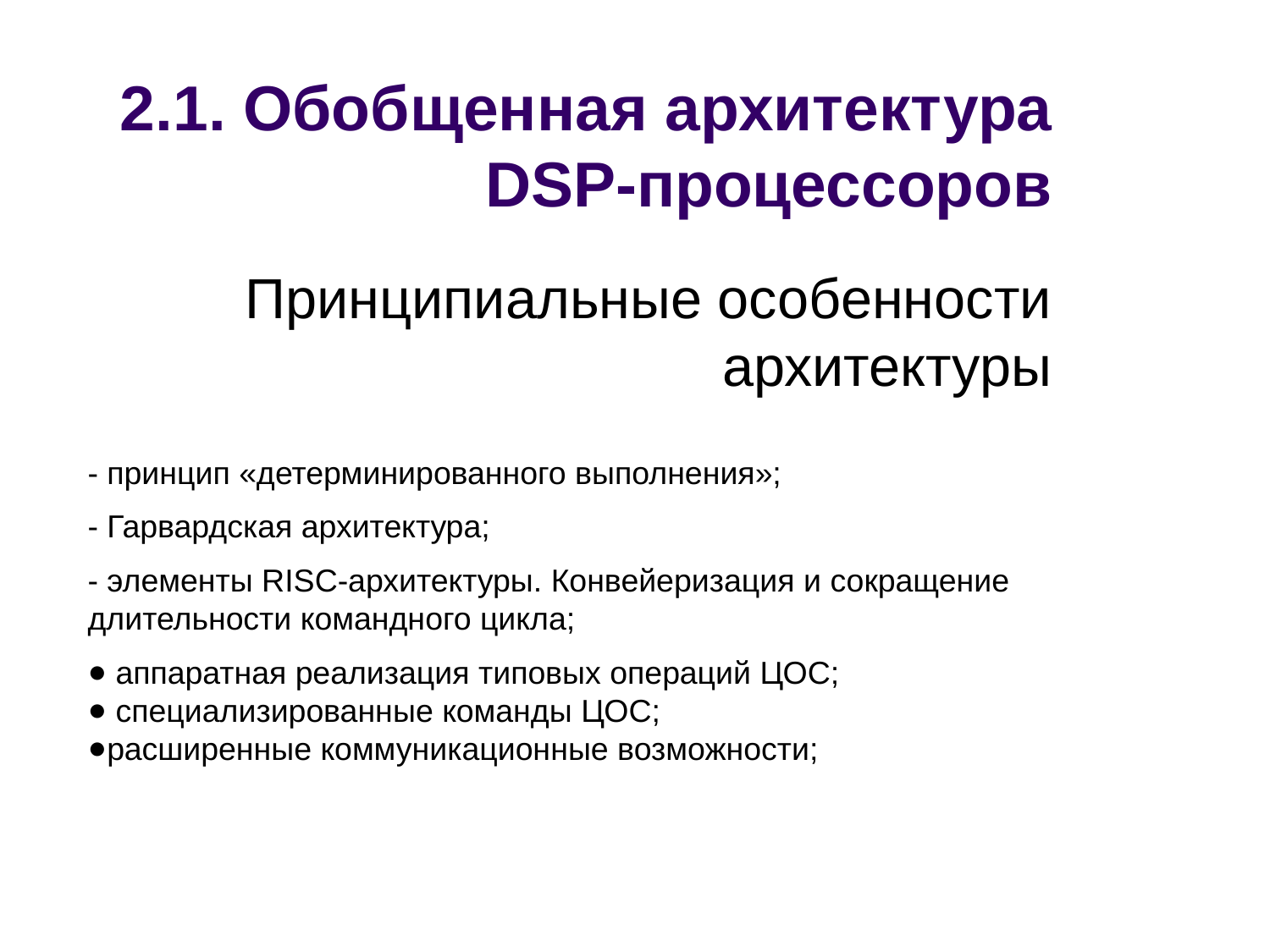

# 2.1. Обобщенная архитектура DSP-процессоров
Принципиальные особенности архитектуры
- принцип «детерминированного выполнения»;
- Гарвардская архитектура;
- элементы RISC-архитектуры. Конвейеризация и сокращение длительности командного цикла;
 аппаратная реализация типовых операций ЦОС;
 специализированные команды ЦОС;
расширенные коммуникационные возможности;